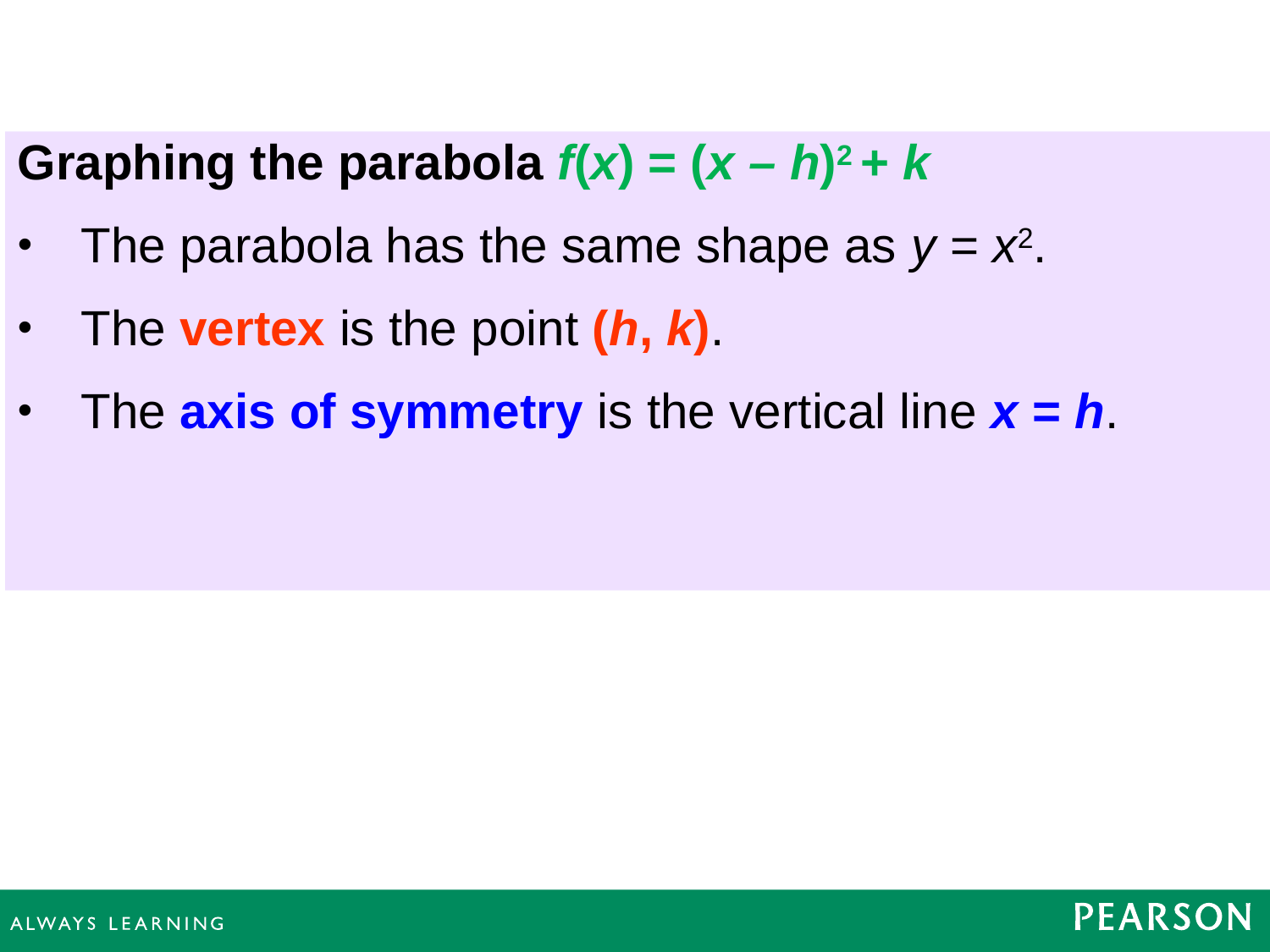

Graphing the parabola f(x) = (x – h)2 + k
The parabola has the same shape as y = x2.
The vertex is the point (h, k).
The axis of symmetry is the vertical line x = h.